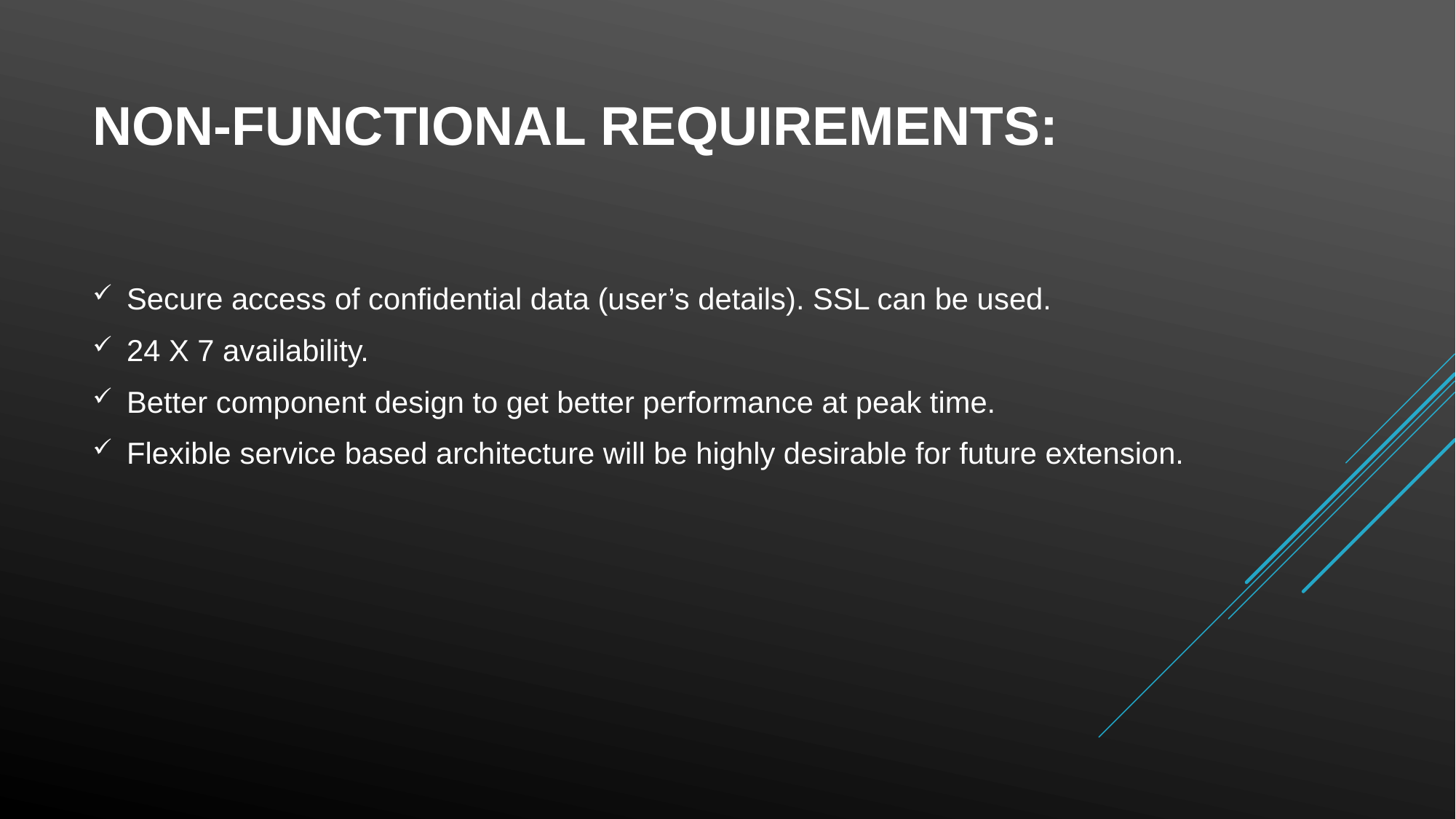

# NON-FUNCTIONAL REQUIREMENTS:

Secure access of confidential data (user’s details). SSL can be used.
24 X 7 availability.
Better component design to get better performance at peak time.
Flexible service based architecture will be highly desirable for future extension.